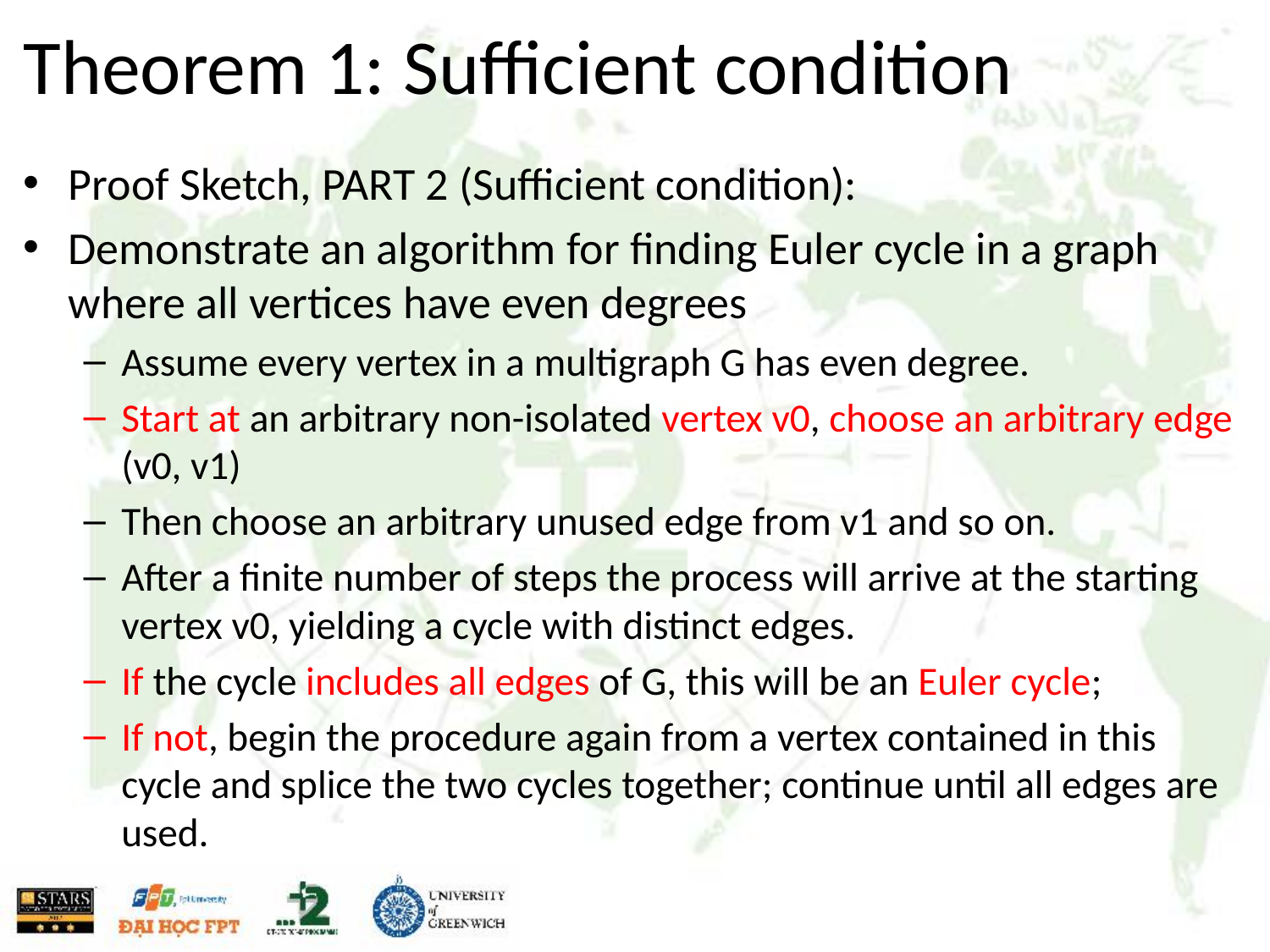

# Theorem 1: Sufficient condition
Proof Sketch, PART 2 (Sufficient condition):
Demonstrate an algorithm for finding Euler cycle in a graph where all vertices have even degrees
Assume every vertex in a multigraph G has even degree.
Start at an arbitrary non-isolated vertex v0, choose an arbitrary edge (v0, v1)
Then choose an arbitrary unused edge from v1 and so on.
After a finite number of steps the process will arrive at the starting vertex v0, yielding a cycle with distinct edges.
If the cycle includes all edges of G, this will be an Euler cycle;
If not, begin the procedure again from a vertex contained in this cycle and splice the two cycles together; continue until all edges are used.